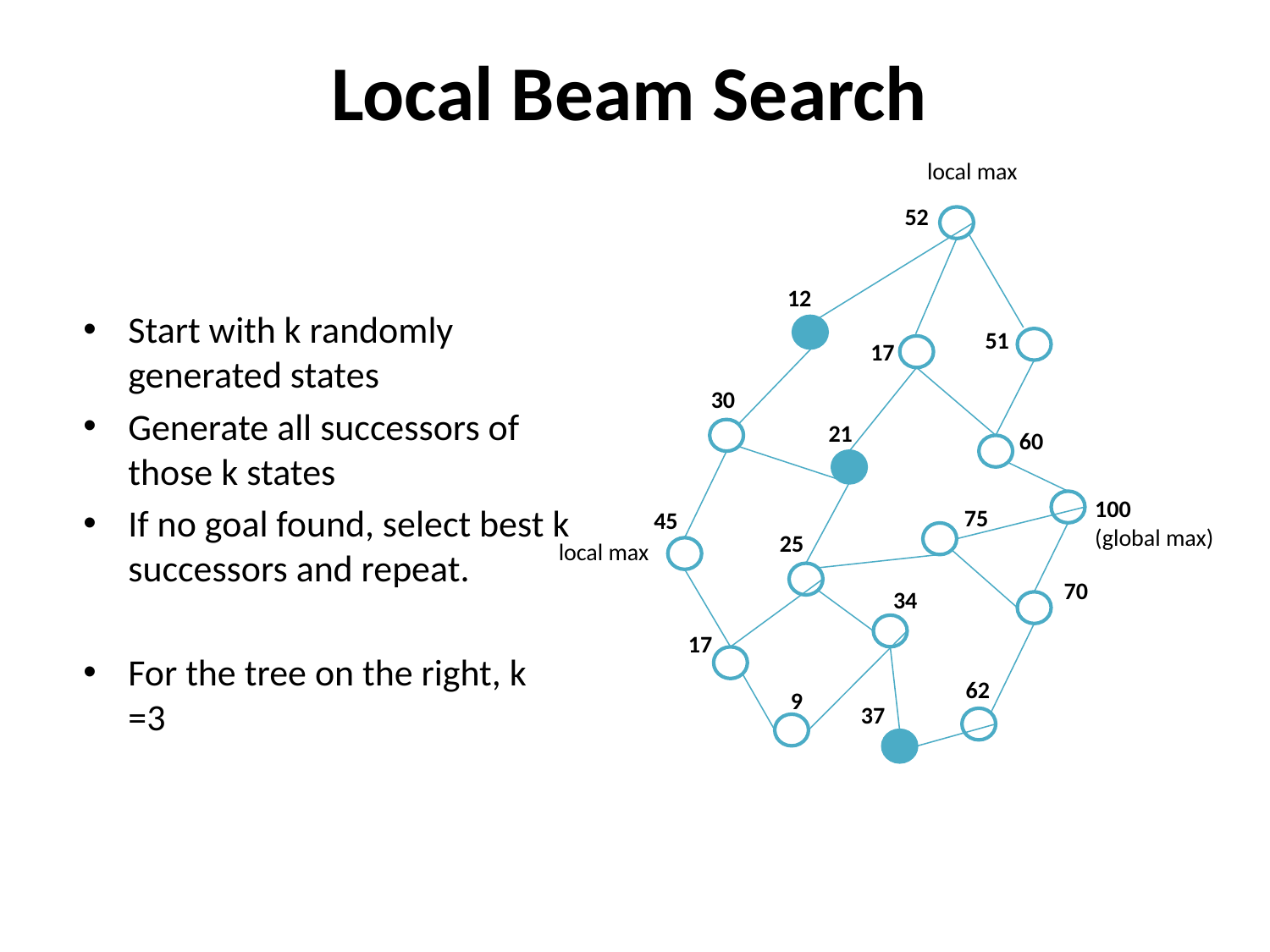

# Local Beam Search
local max
52

12
Start with k randomly generated states
Generate all successors of those k states
If no goal found, select best k successors and repeat.

For the tree on the right, k =3

51

17

30
21

60

100
(global max)

75
45
25

local max

70
34

17

62
9
37